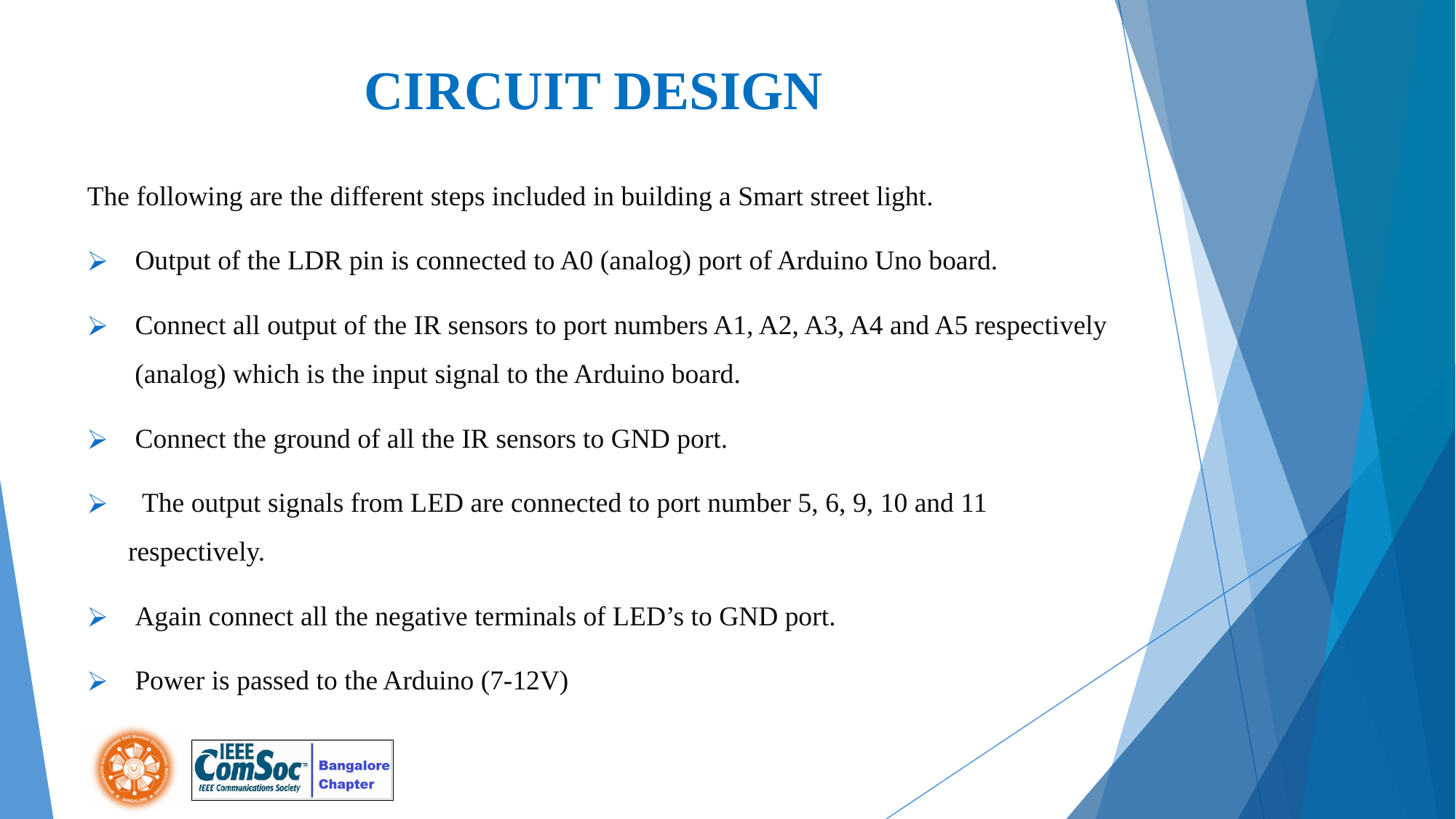

# CIRCUIT DESIGN
The following are the different steps included in building a Smart street light.
 Output of the LDR pin is connected to A0 (analog) port of Arduino Uno board.
 Connect all output of the IR sensors to port numbers A1, A2, A3, A4 and A5 respectively  (analog) which is the input signal to the Arduino board.
 Connect the ground of all the IR sensors to GND port.
  The output signals from LED are connected to port number 5, 6, 9, 10 and 11 respectively.
 Again connect all the negative terminals of LED’s to GND port.
 Power is passed to the Arduino (7-12V)